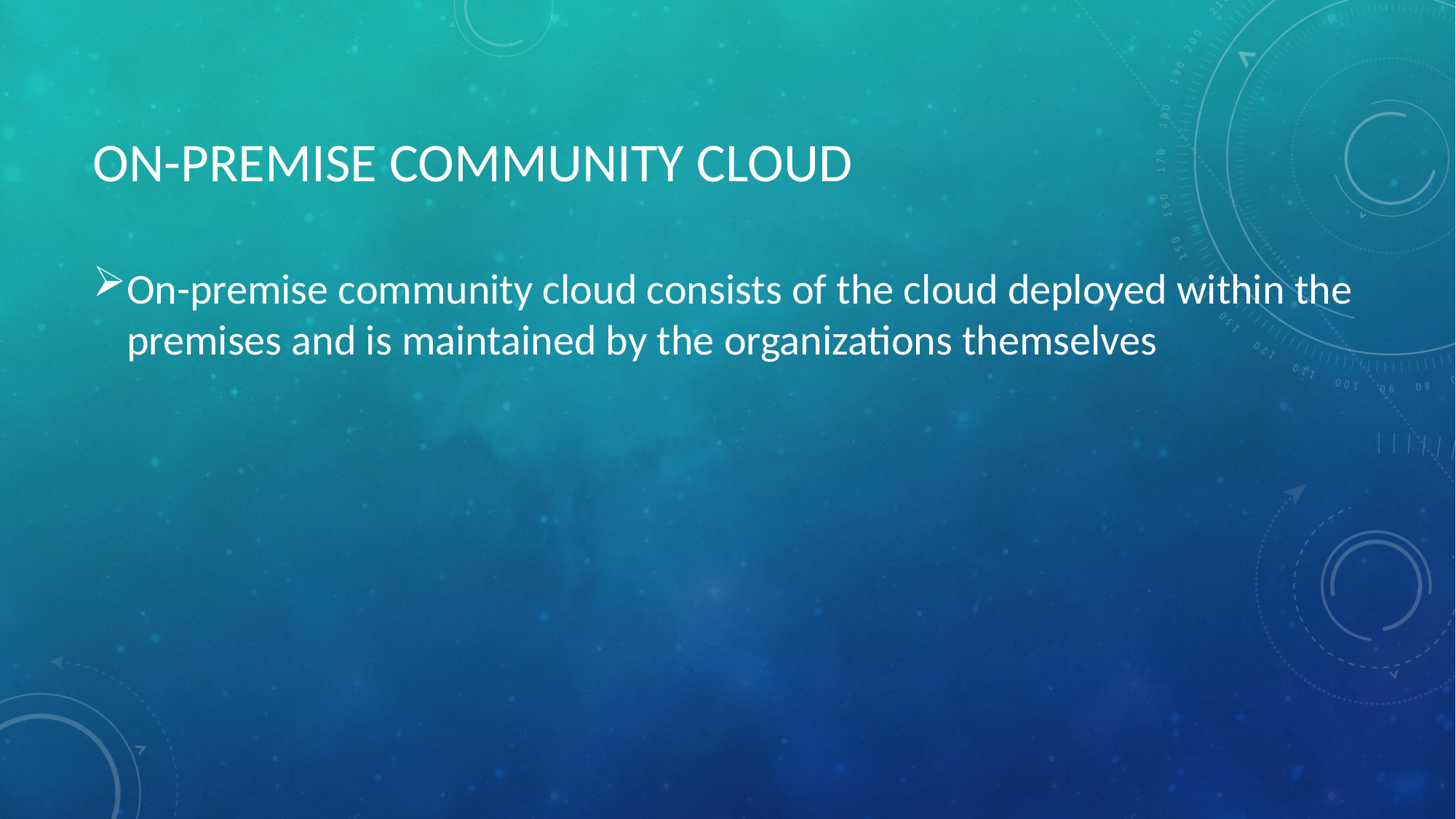

# On-Premise Community Cloud
On-premise community cloud consists of the cloud deployed within the premises and is maintained by the organizations themselves